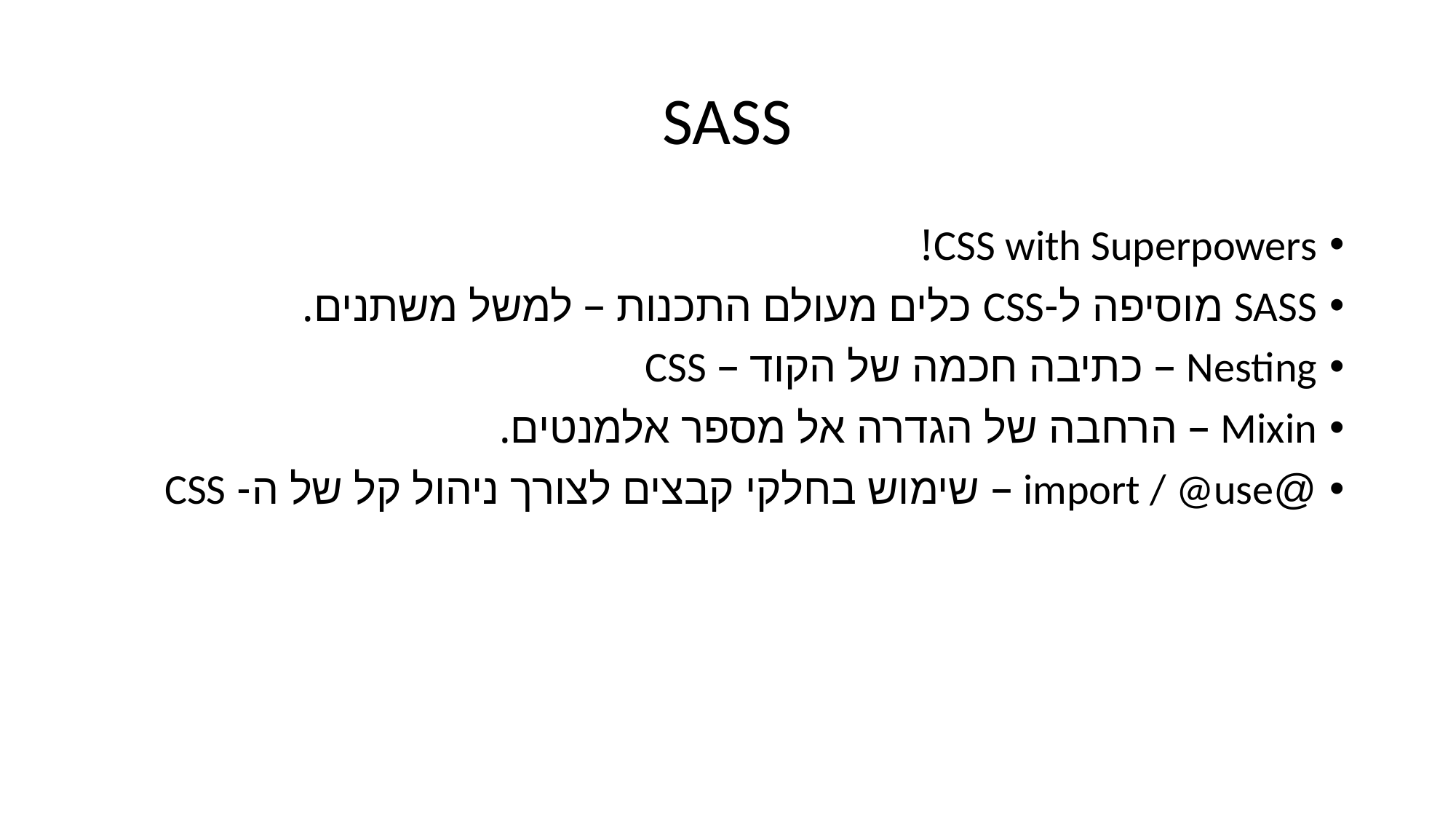

# SASS
CSS with Superpowers!
SASS מוסיפה ל-CSS כלים מעולם התכנות – למשל משתנים.
Nesting – כתיבה חכמה של הקוד – CSS
Mixin – הרחבה של הגדרה אל מספר אלמנטים.
@import / @use – שימוש בחלקי קבצים לצורך ניהול קל של ה- CSS